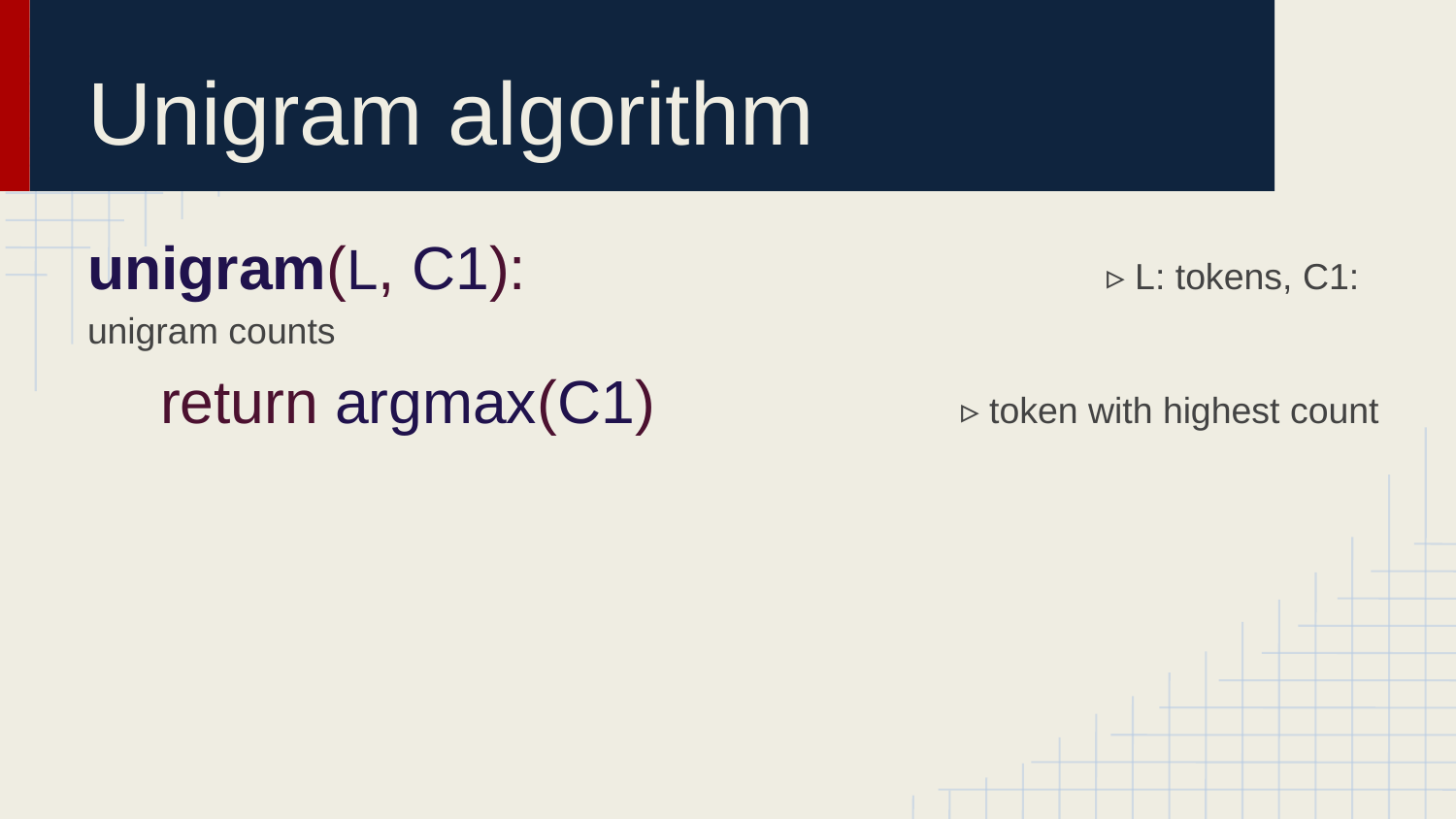

# Unigram algorithm
unigram(L, C1):				▹ L: tokens, C1: unigram counts
return argmax(C1)			▹ token with highest count